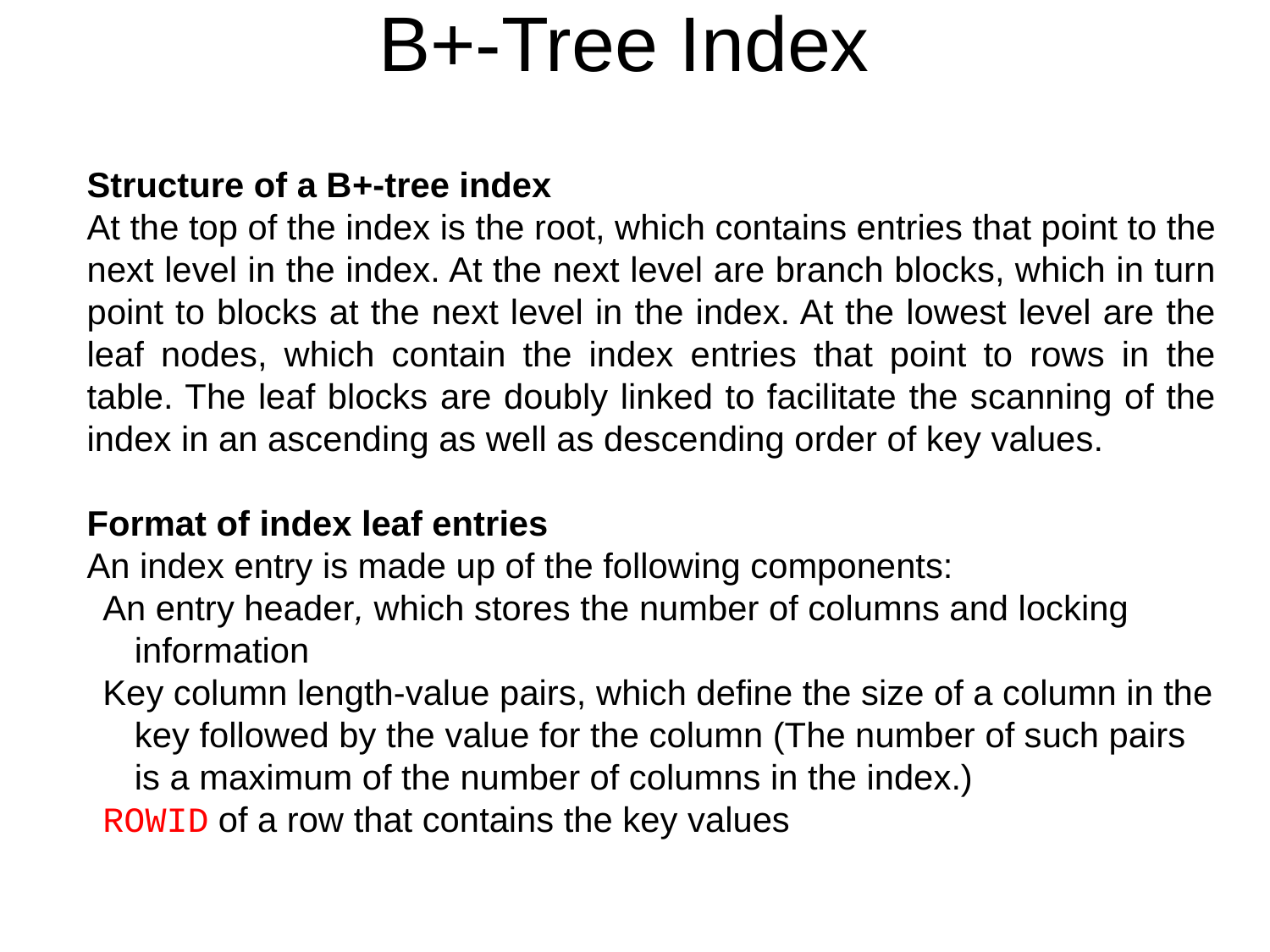

# B+-Tree Index
Structure of a B+-tree index
At the top of the index is the root, which contains entries that point to the next level in the index. At the next level are branch blocks, which in turn point to blocks at the next level in the index. At the lowest level are the leaf nodes, which contain the index entries that point to rows in the table. The leaf blocks are doubly linked to facilitate the scanning of the index in an ascending as well as descending order of key values.

Format of index leaf entries
An index entry is made up of the following components:
An entry header, which stores the number of columns and locking information
Key column length-value pairs, which define the size of a column in the key followed by the value for the column (The number of such pairs is a maximum of the number of columns in the index.)
ROWID of a row that contains the key values